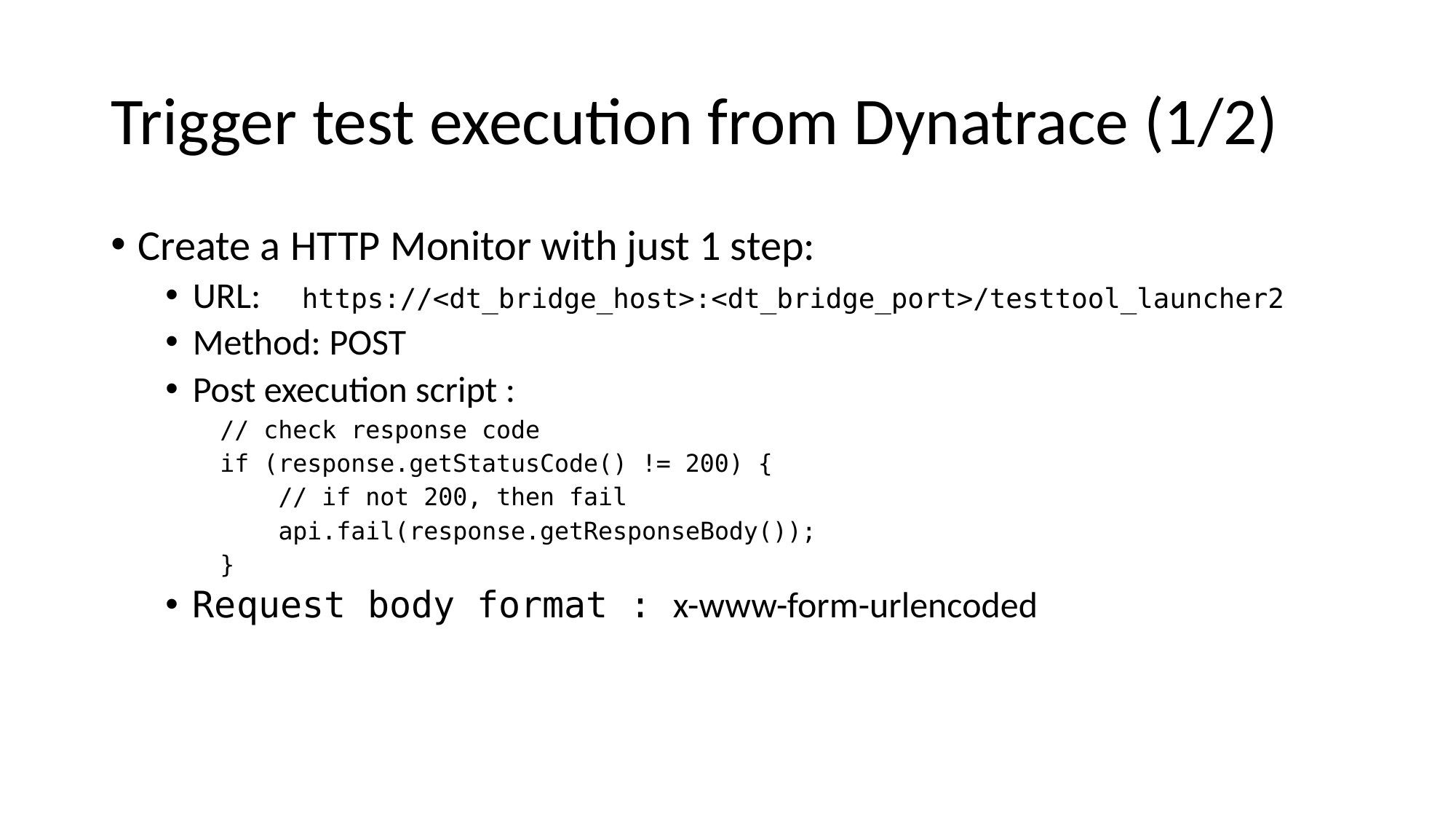

# Trigger test execution from Dynatrace (1/2)
Create a HTTP Monitor with just 1 step:
URL: 	https://<dt_bridge_host>:<dt_bridge_port>/testtool_launcher2
Method: POST
Post execution script :
// check response code
if (response.getStatusCode() != 200) {
    // if not 200, then fail
    api.fail(response.getResponseBody());
}
Request body format : x-www-form-urlencoded